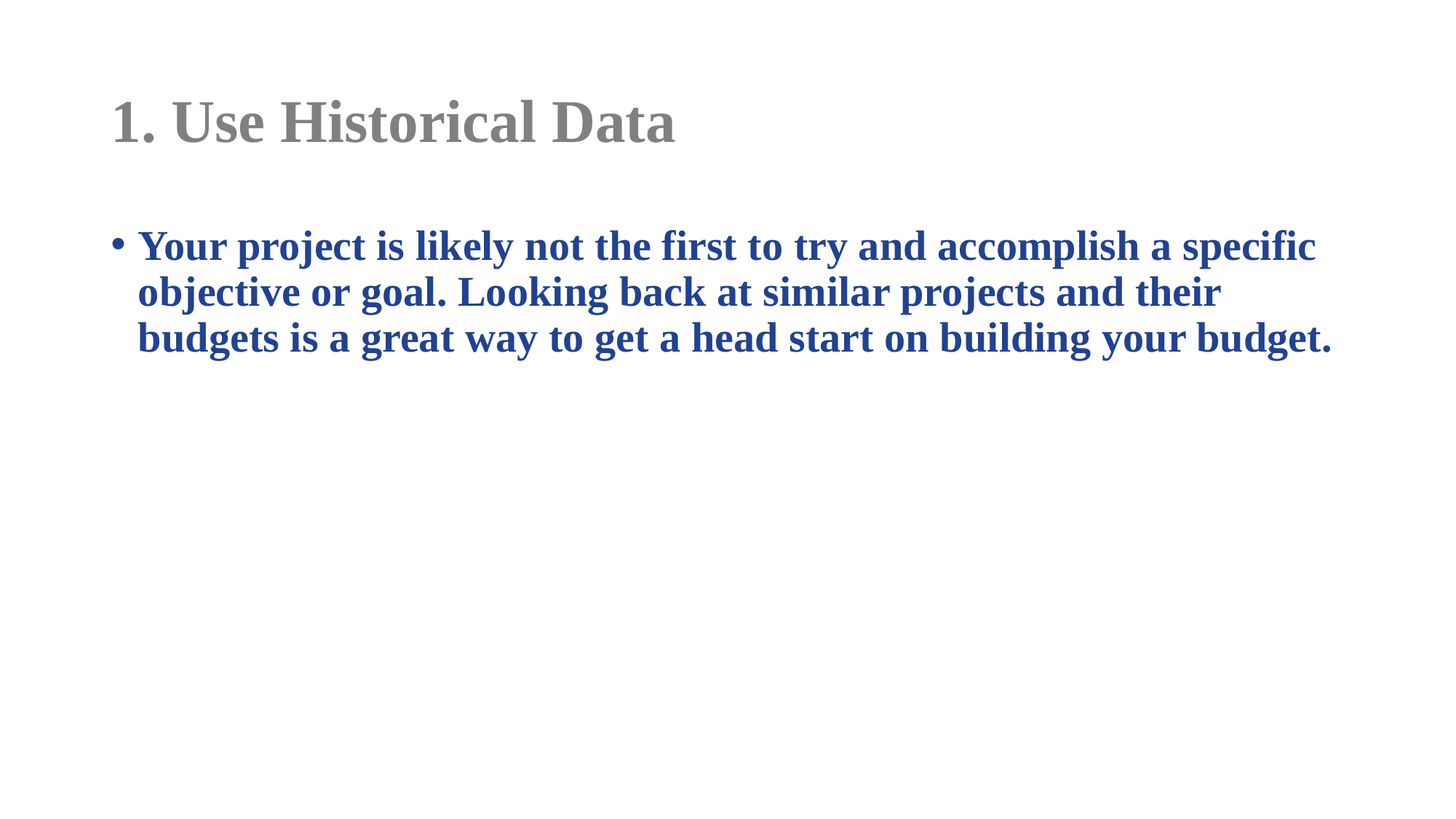

# 1. Use Historical Data
Your project is likely not the first to try and accomplish a specific objective or goal. Looking back at similar projects and their budgets is a great way to get a head start on building your budget.